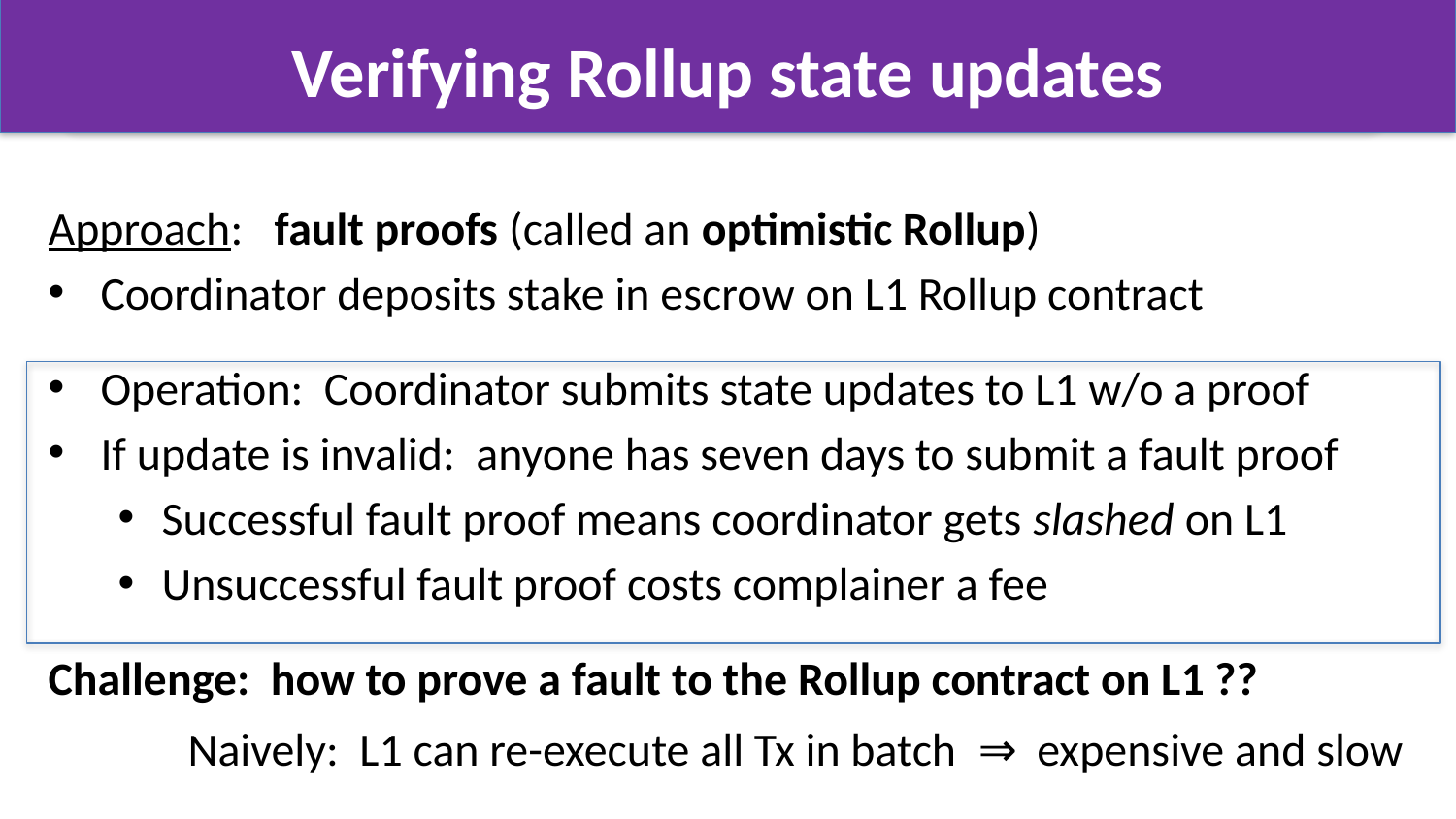

# Verifying Rollup state updates
Approach:   fault proofs (called an optimistic Rollup)
Coordinator deposits stake in escrow on L1 Rollup contract
Operation:  Coordinator submits state updates to L1 w/o a proof
If update is invalid:  anyone has seven days to submit a fault proof
Successful fault proof means coordinator gets slashed on L1
Unsuccessful fault proof costs complainer a fee
Challenge:  how to prove a fault to the Rollup contract on L1 ??
	Naively:  L1 can re-execute all Tx in batch  ⇒  expensive and slow